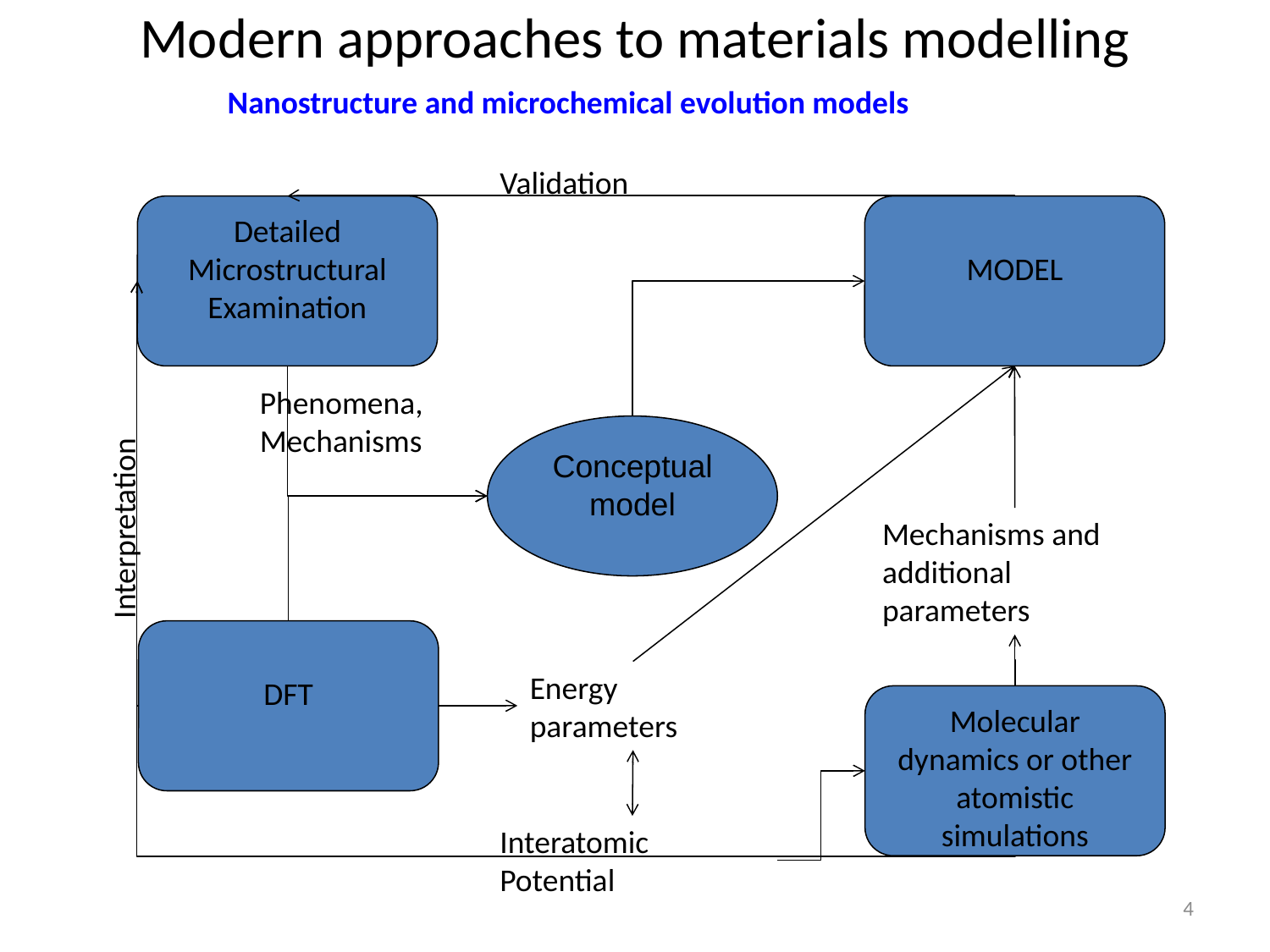

# Modern approaches to materials modelling
Nanostructure and microchemical evolution models
Validation
Detailed Microstructural Examination

MODEL
Phenomena, Mechanisms
Conceptual model
Interpretation
Mechanisms and additional parameters

DFT
Energy parameters
Molecular dynamics or other atomistic simulations
Interatomic Potential
4